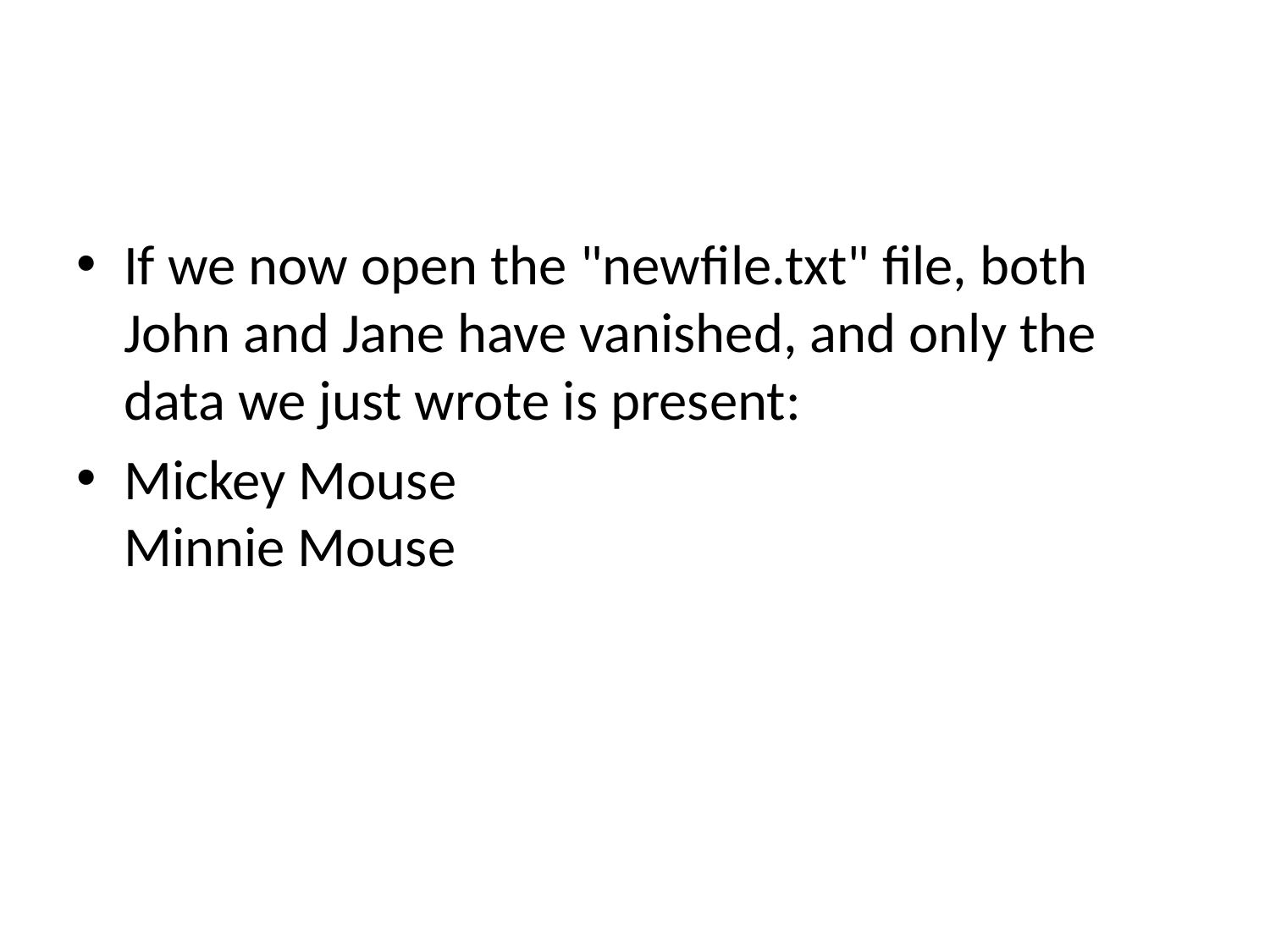

#
If we now open the "newfile.txt" file, both John and Jane have vanished, and only the data we just wrote is present:
Mickey Mouse
Minnie Mouse